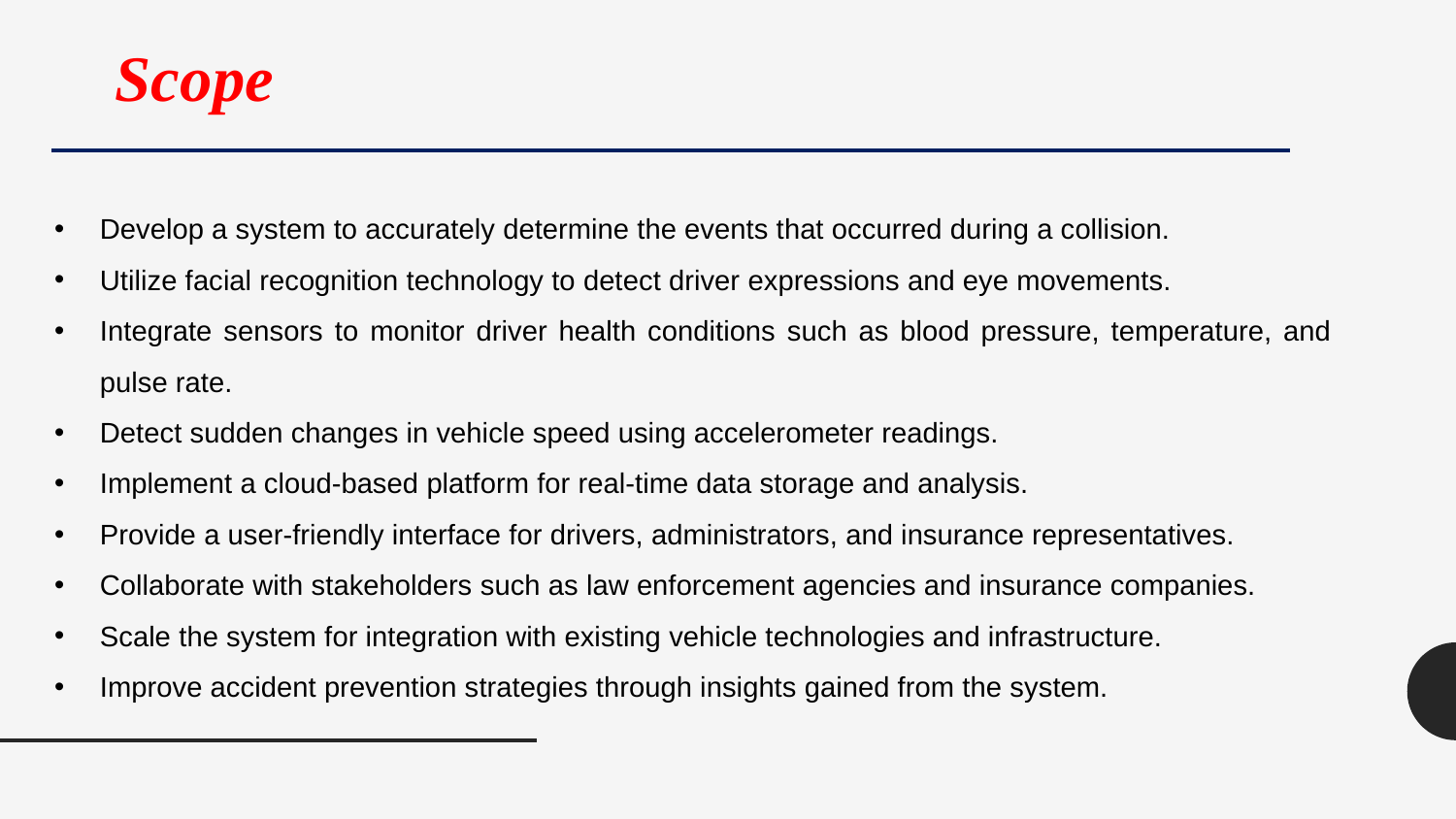

Scope
Develop a system to accurately determine the events that occurred during a collision.
Utilize facial recognition technology to detect driver expressions and eye movements.
Integrate sensors to monitor driver health conditions such as blood pressure, temperature, and pulse rate.
Detect sudden changes in vehicle speed using accelerometer readings.
Implement a cloud-based platform for real-time data storage and analysis.
Provide a user-friendly interface for drivers, administrators, and insurance representatives.
Collaborate with stakeholders such as law enforcement agencies and insurance companies.
Scale the system for integration with existing vehicle technologies and infrastructure.
Improve accident prevention strategies through insights gained from the system.